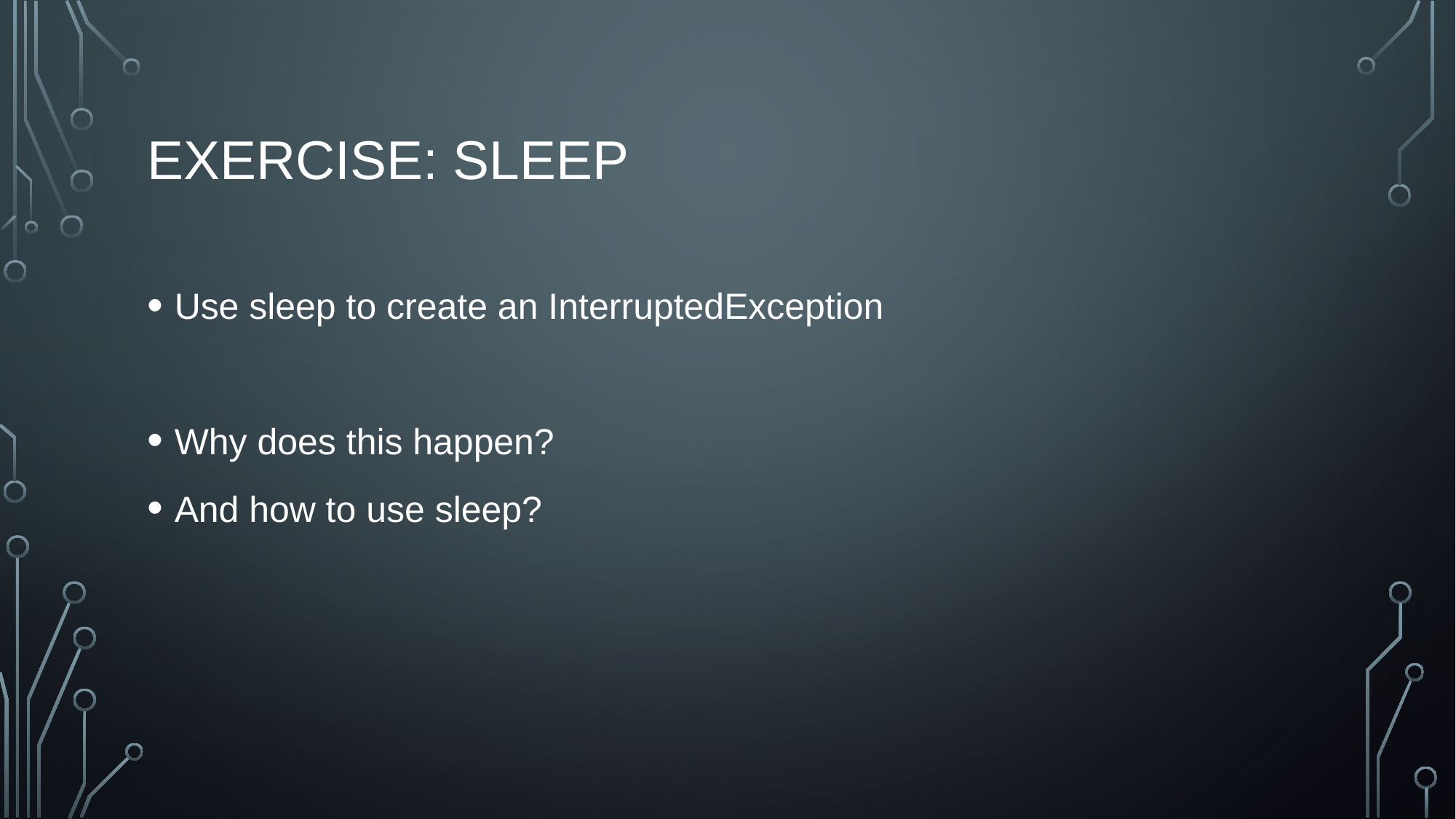

# Exercise: sleep
Use sleep to create an InterruptedException

Why does this happen?
And how to use sleep?